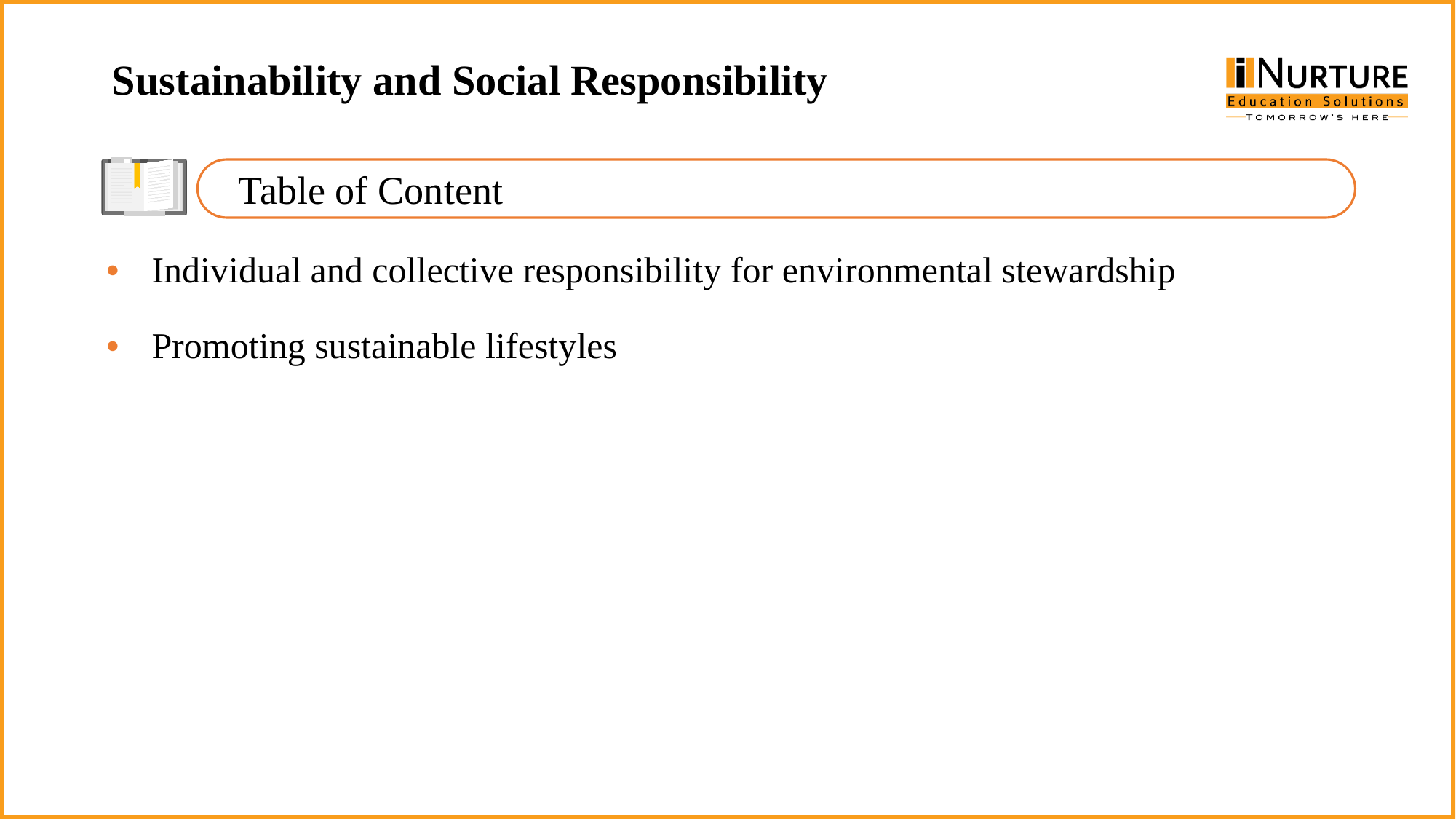

Sustainability and Social Responsibility
Table of Content

Individual and collective responsibility for environmental stewardship
Promoting sustainable lifestyles